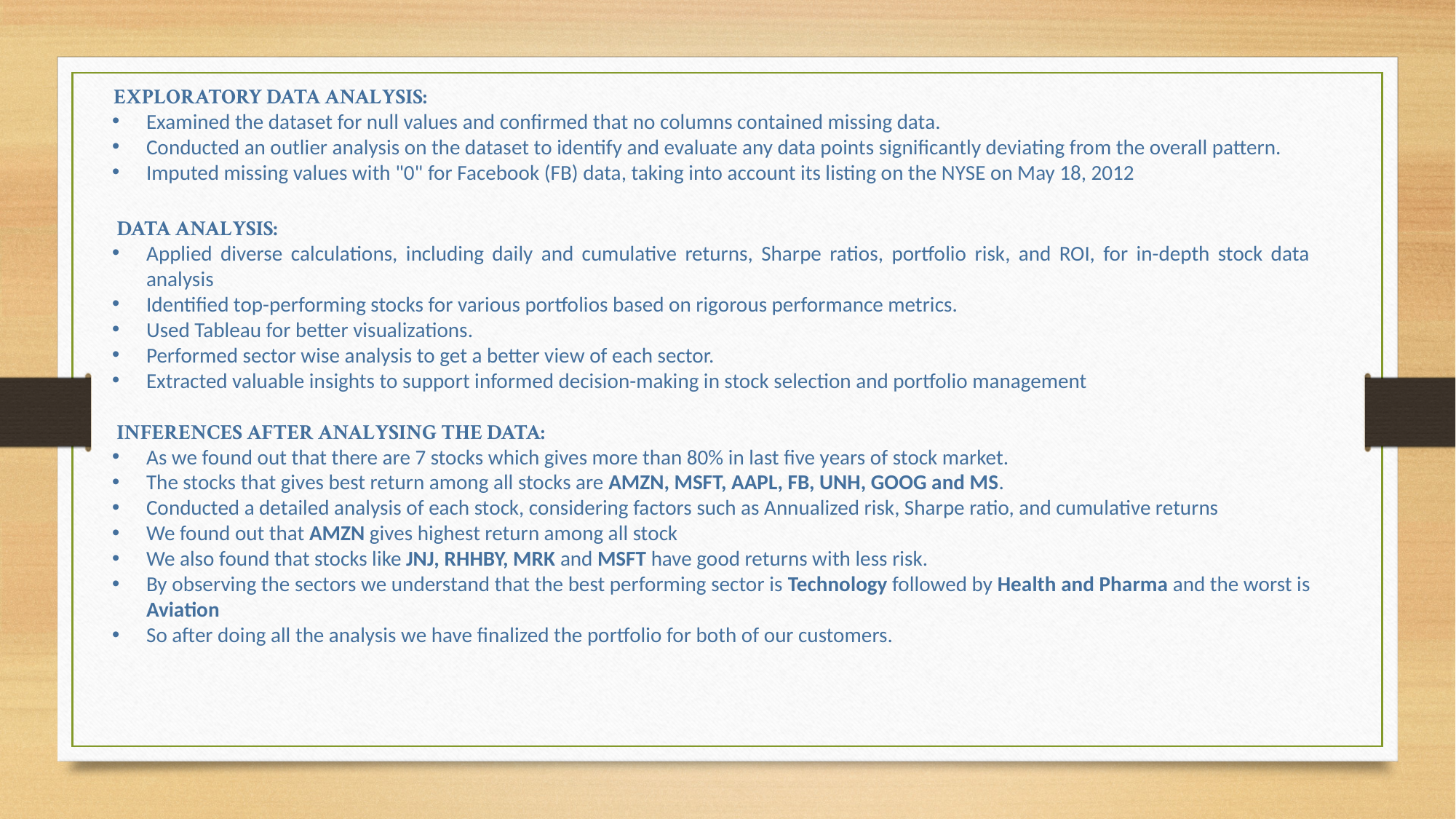

EXPLORATORY DATA ANALYSIS:
Examined the dataset for null values and confirmed that no columns contained missing data.
Conducted an outlier analysis on the dataset to identify and evaluate any data points significantly deviating from the overall pattern.
Imputed missing values with "0" for Facebook (FB) data, taking into account its listing on the NYSE on May 18, 2012

 DATA ANALYSIS:
Applied diverse calculations, including daily and cumulative returns, Sharpe ratios, portfolio risk, and ROI, for in-depth stock data analysis
Identified top-performing stocks for various portfolios based on rigorous performance metrics.
Used Tableau for better visualizations.
Performed sector wise analysis to get a better view of each sector.
Extracted valuable insights to support informed decision-making in stock selection and portfolio management

 INFERENCES AFTER ANALYSING THE DATA:
As we found out that there are 7 stocks which gives more than 80% in last five years of stock market.
The stocks that gives best return among all stocks are AMZN, MSFT, AAPL, FB, UNH, GOOG and MS.
Conducted a detailed analysis of each stock, considering factors such as Annualized risk, Sharpe ratio, and cumulative returns
We found out that AMZN gives highest return among all stock
We also found that stocks like JNJ, RHHBY, MRK and MSFT have good returns with less risk.
By observing the sectors we understand that the best performing sector is Technology followed by Health and Pharma and the worst is Aviation
So after doing all the analysis we have finalized the portfolio for both of our customers.